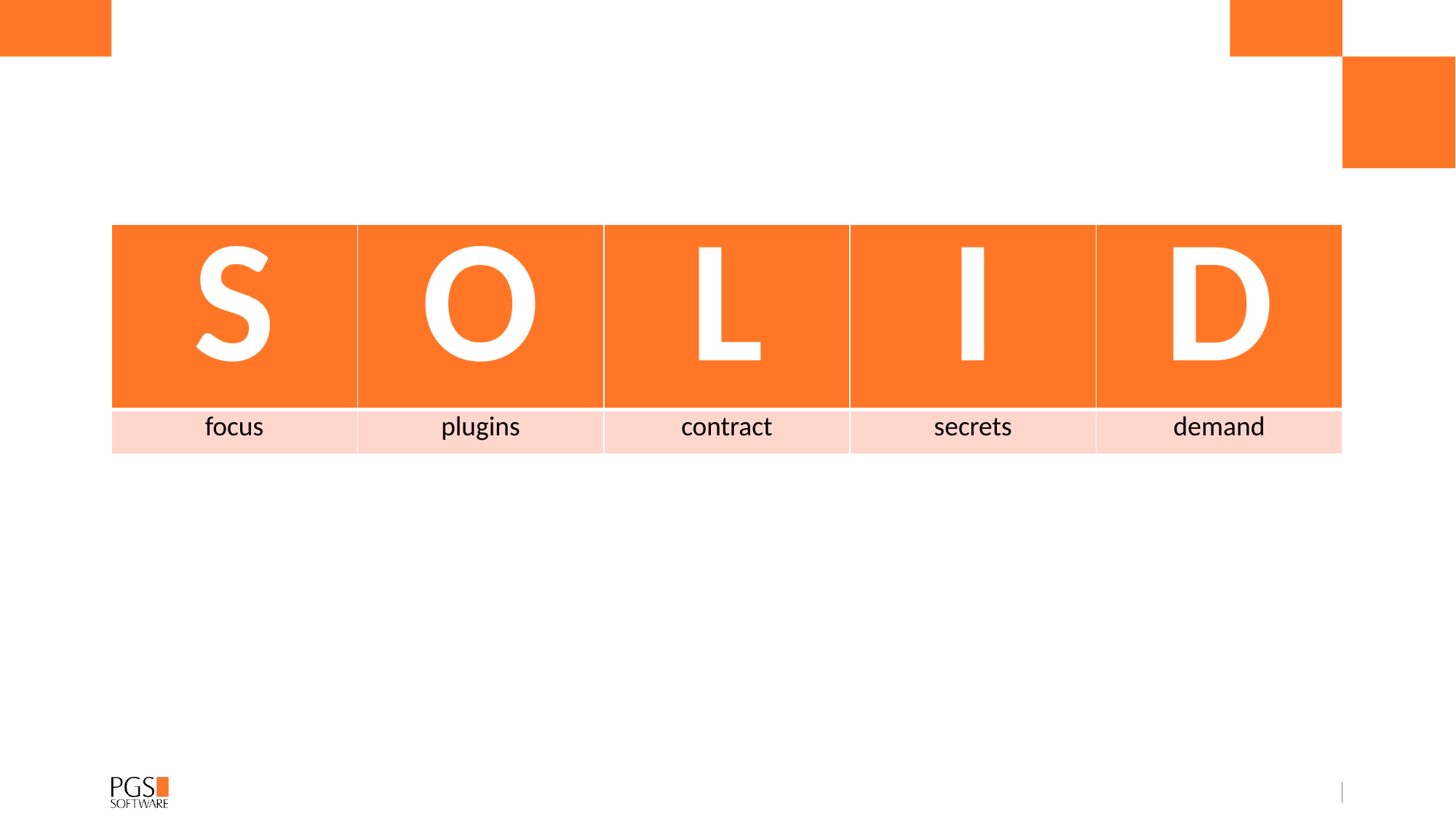

#
| S | O | L | I | D |
| --- | --- | --- | --- | --- |
| focus | plugins | contract | secrets | demand |